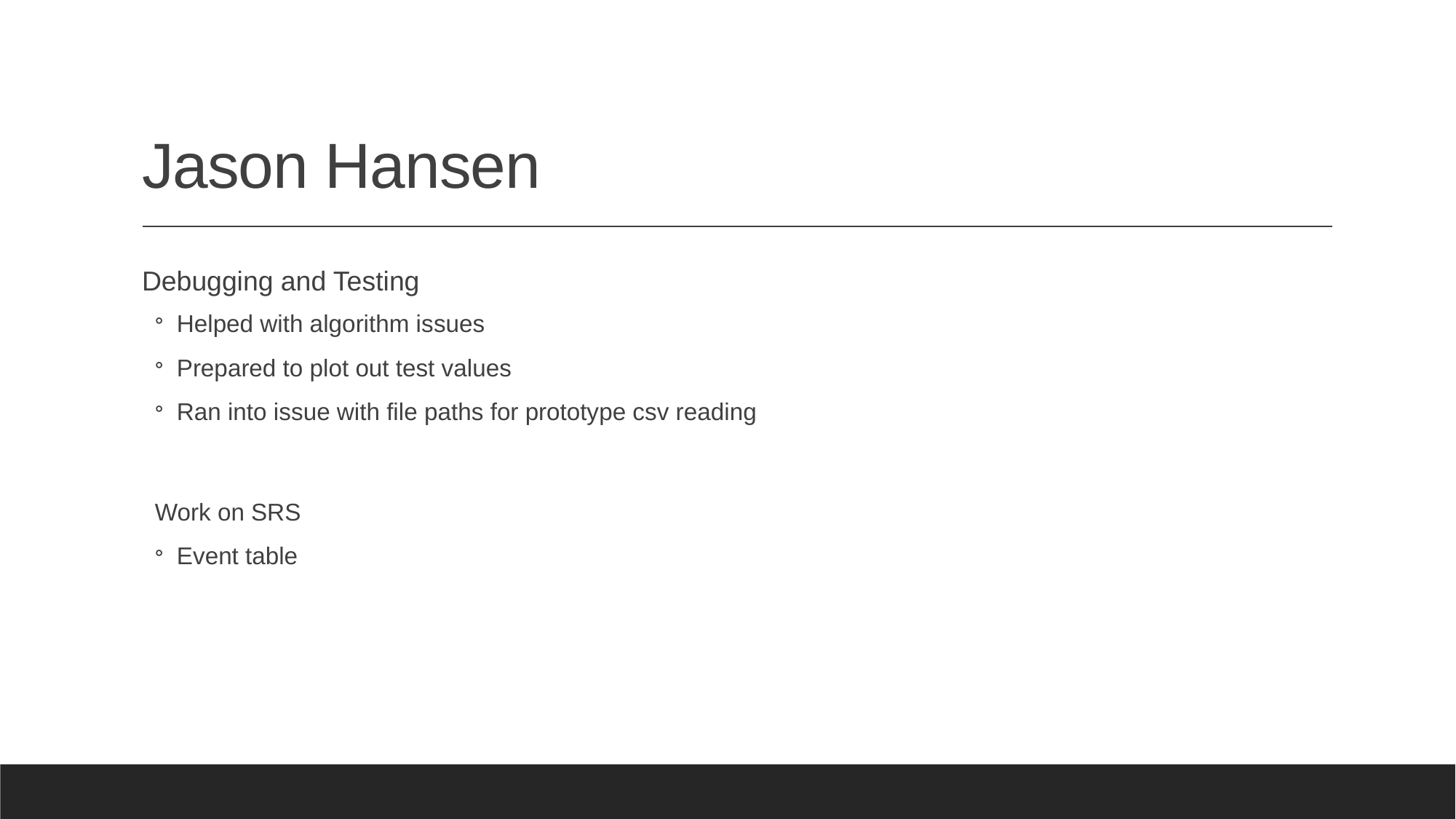

# Jason Hansen
Debugging and Testing
Helped with algorithm issues
Prepared to plot out test values
Ran into issue with file paths for prototype csv reading

Work on SRS
Event table